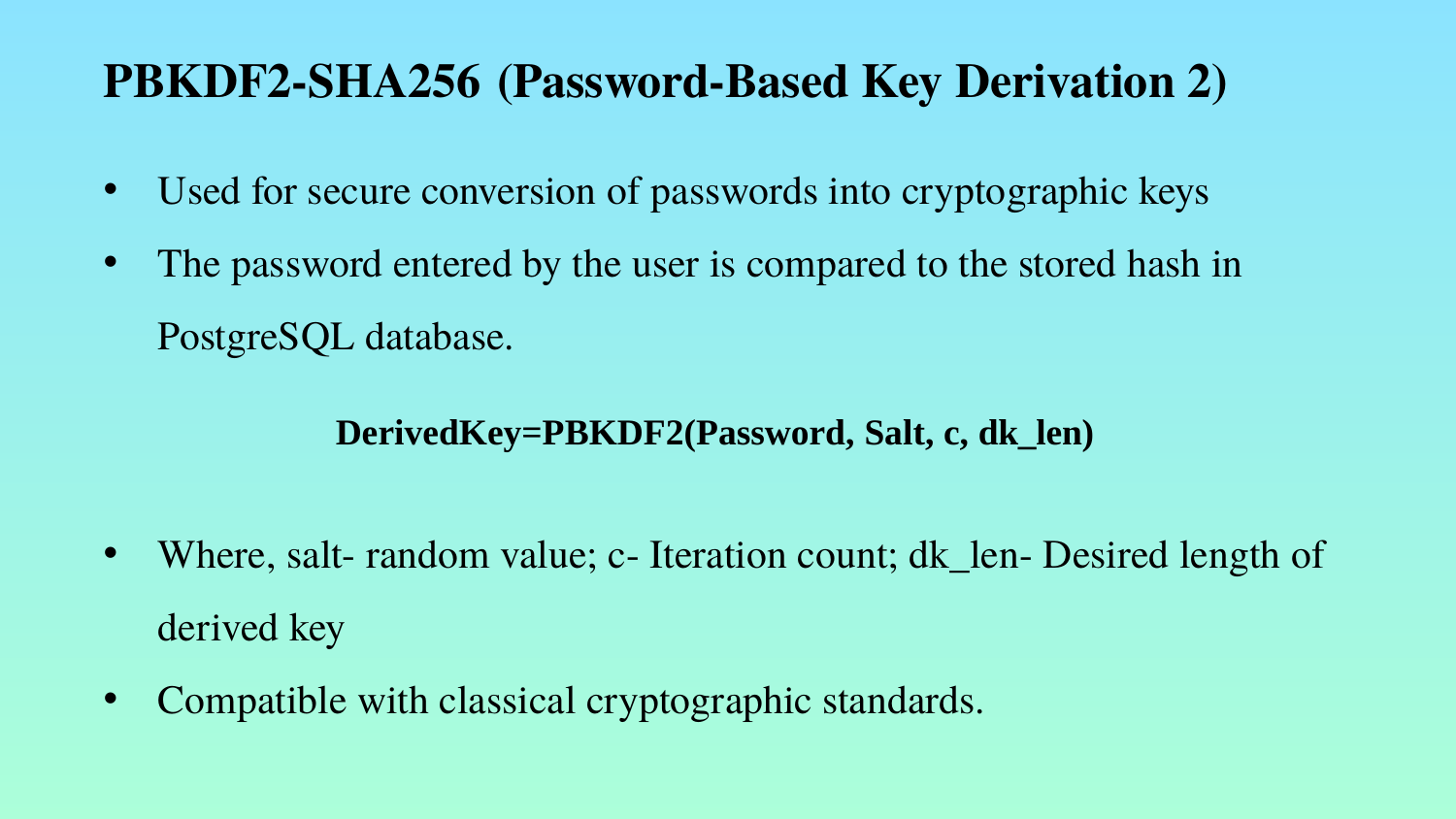

# PBKDF2-SHA256 (Password-Based Key Derivation 2)
Used for secure conversion of passwords into cryptographic keys
The password entered by the user is compared to the stored hash in PostgreSQL database.

Where, salt- random value; c- Iteration count; dk_len- Desired length of derived key
Compatible with classical cryptographic standards.
DerivedKey=PBKDF2(Password, Salt, c, dk_len)